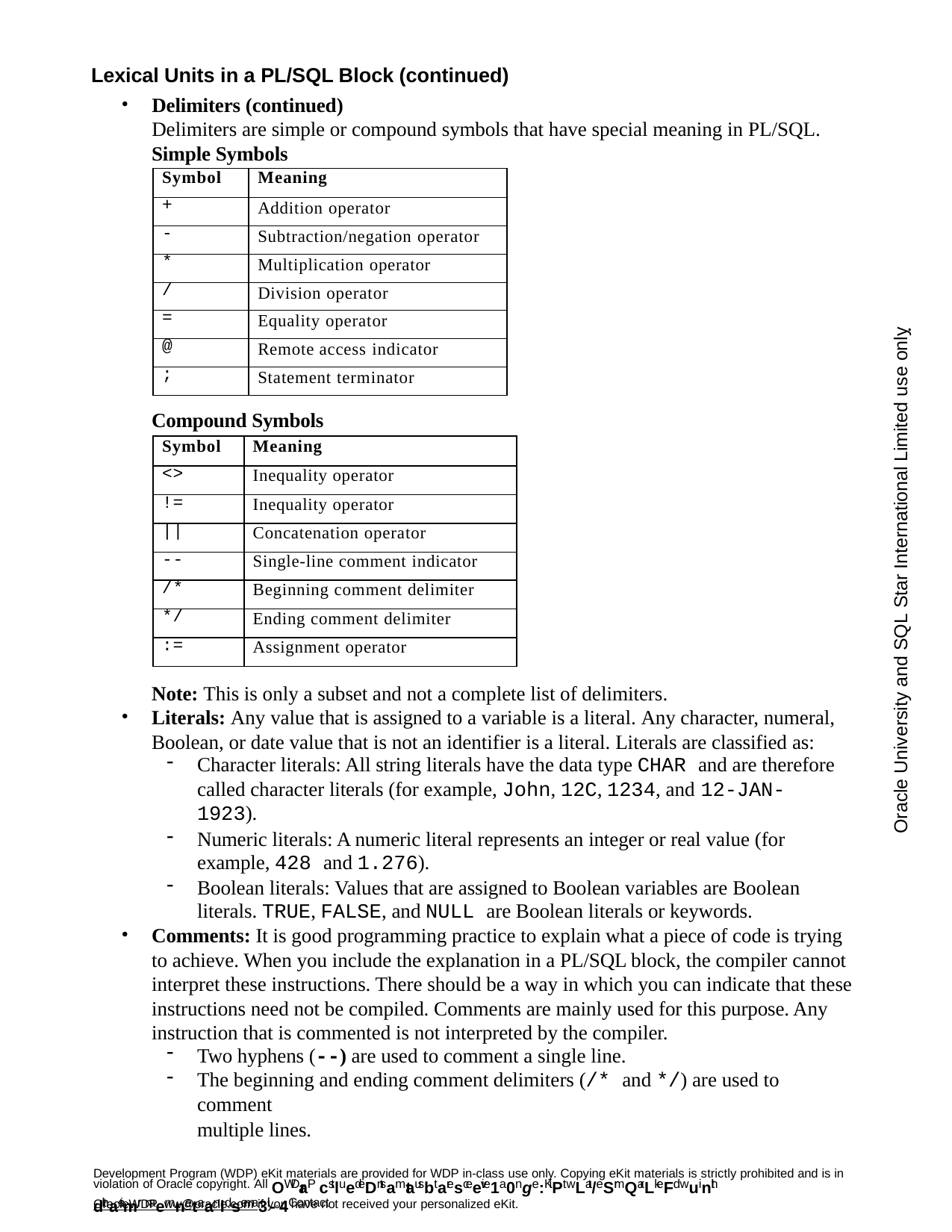

Lexical Units in a PL/SQL Block (continued)
Delimiters (continued)
Delimiters are simple or compound symbols that have special meaning in PL/SQL.
Simple Symbols
| Symbol | Meaning |
| --- | --- |
| + | Addition operator |
| - | Subtraction/negation operator |
| \* | Multiplication operator |
| / | Division operator |
| = | Equality operator |
| @ | Remote access indicator |
| ; | Statement terminator |
Oracle University and SQL Star International Limited use onlyฺ
Compound Symbols
| Symbol | Meaning |
| --- | --- |
| <> | Inequality operator |
| != | Inequality operator |
| || | Concatenation operator |
| -- | Single-line comment indicator |
| /\* | Beginning comment delimiter |
| \*/ | Ending comment delimiter |
| := | Assignment operator |
Note: This is only a subset and not a complete list of delimiters.
Literals: Any value that is assigned to a variable is a literal. Any character, numeral,  Boolean, or date value that is not an identifier is a literal. Literals are classified as:
Character literals: All string literals have the data type CHAR and are therefore
called character literals (for example, John, 12C, 1234, and 12-JAN-1923).
Numeric literals: A numeric literal represents an integer or real value (for  example, 428 and 1.276).
Boolean literals: Values that are assigned to Boolean variables are Boolean  literals. TRUE, FALSE, and NULL are Boolean literals or keywords.
Comments: It is good programming practice to explain what a piece of code is trying  to achieve. When you include the explanation in a PL/SQL block, the compiler cannot  interpret these instructions. There should be a way in which you can indicate that these  instructions need not be compiled. Comments are mainly used for this purpose. Any  instruction that is commented is not interpreted by the compiler.
Two hyphens (--) are used to comment a single line.
The beginning and ending comment delimiters (/* and */) are used to comment
multiple lines.
Development Program (WDP) eKit materials are provided for WDP in-class use only. Copying eKit materials is strictly prohibited and is in
violation of Oracle copyright. All OWDraP cstluedeDntsamtausbt aresceeive1a0nge:KiPt wLat/eSrmQarLkeFd wuinth dthaeimr naemnetaanldsema3il-. 4Contact
OracleWDP_ww@oracle.com if you have not received your personalized eKit.